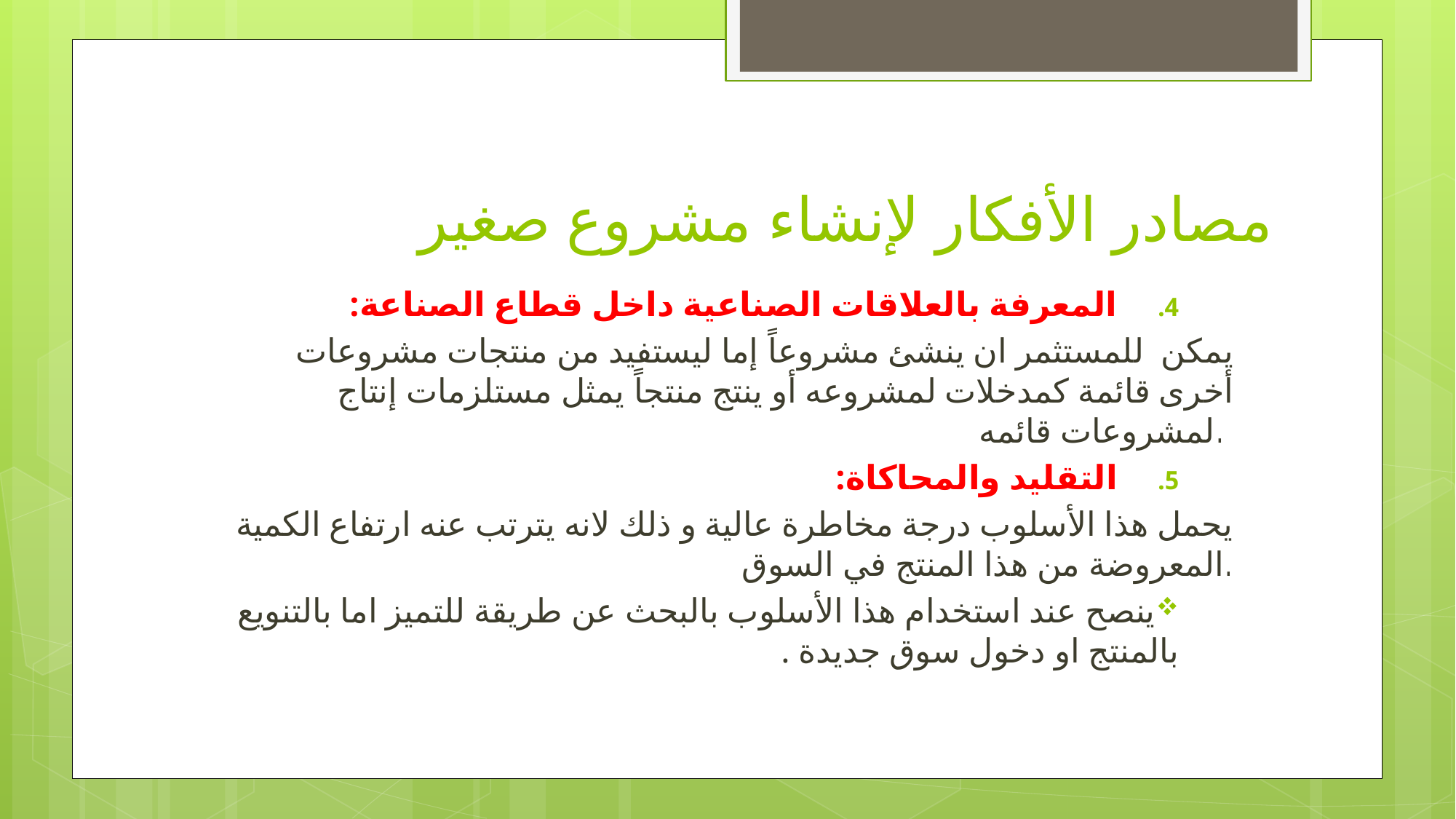

# مصادر الأفكار لإنشاء مشروع صغير
المعرفة بالعلاقات الصناعية داخل قطاع الصناعة:
يمكن  للمستثمر ان ينشئ مشروعاً إما ليستفيد من منتجات مشروعات أخرى قائمة كمدخلات لمشروعه أو ينتج منتجاً يمثل مستلزمات إنتاج لمشروعات قائمه.
التقليد والمحاكاة:
يحمل هذا الأسلوب درجة مخاطرة عالية و ذلك لانه يترتب عنه ارتفاع الكمية المعروضة من هذا المنتج في السوق.
ينصح عند استخدام هذا الأسلوب بالبحث عن طريقة للتميز اما بالتنويع بالمنتج او دخول سوق جديدة .